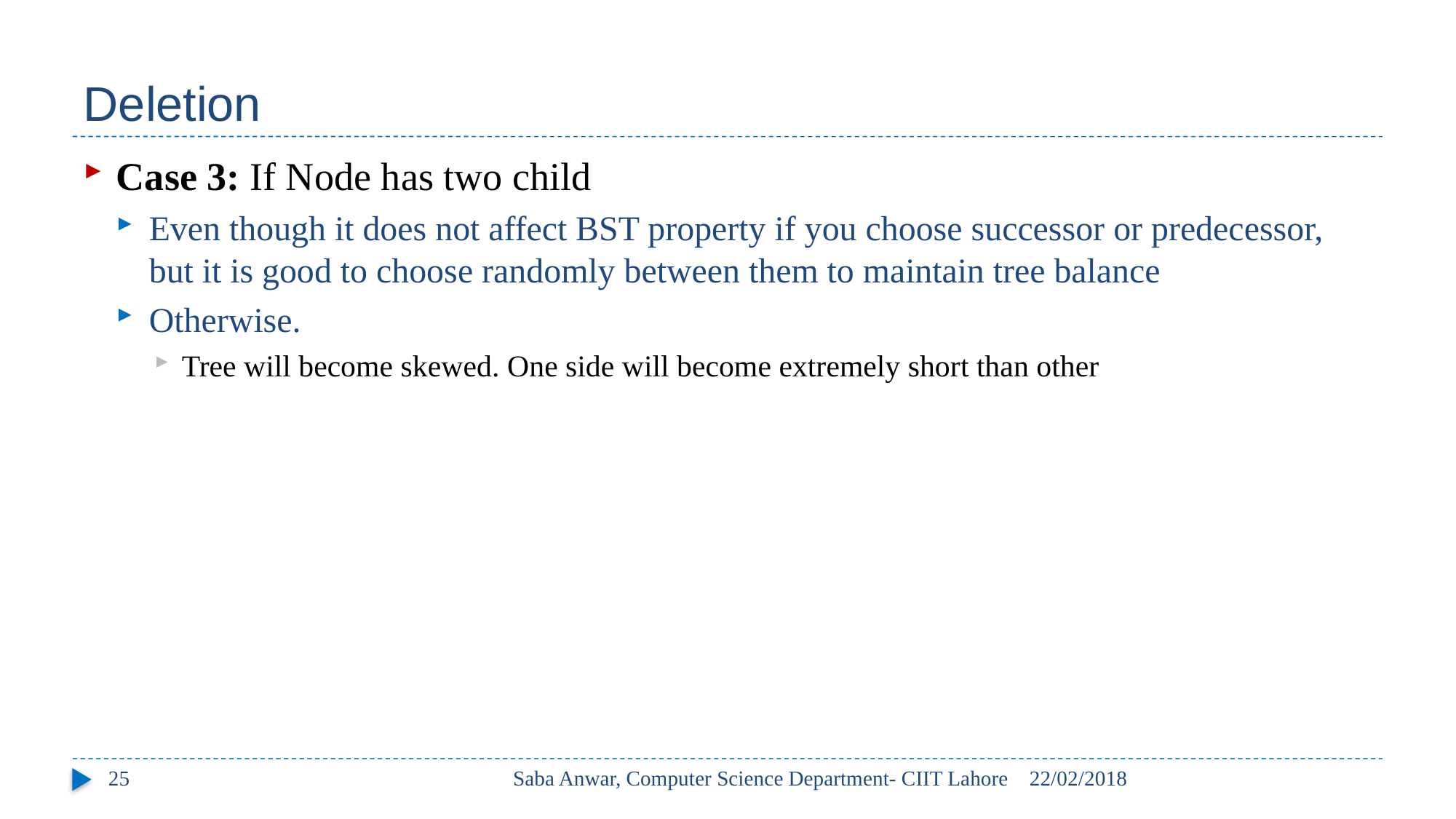

# Deletion
Case 3: If Node has two child
Even though it does not affect BST property if you choose successor or predecessor, but it is good to choose randomly between them to maintain tree balance
Otherwise.
Tree will become skewed. One side will become extremely short than other
25
Saba Anwar, Computer Science Department- CIIT Lahore
22/02/2018